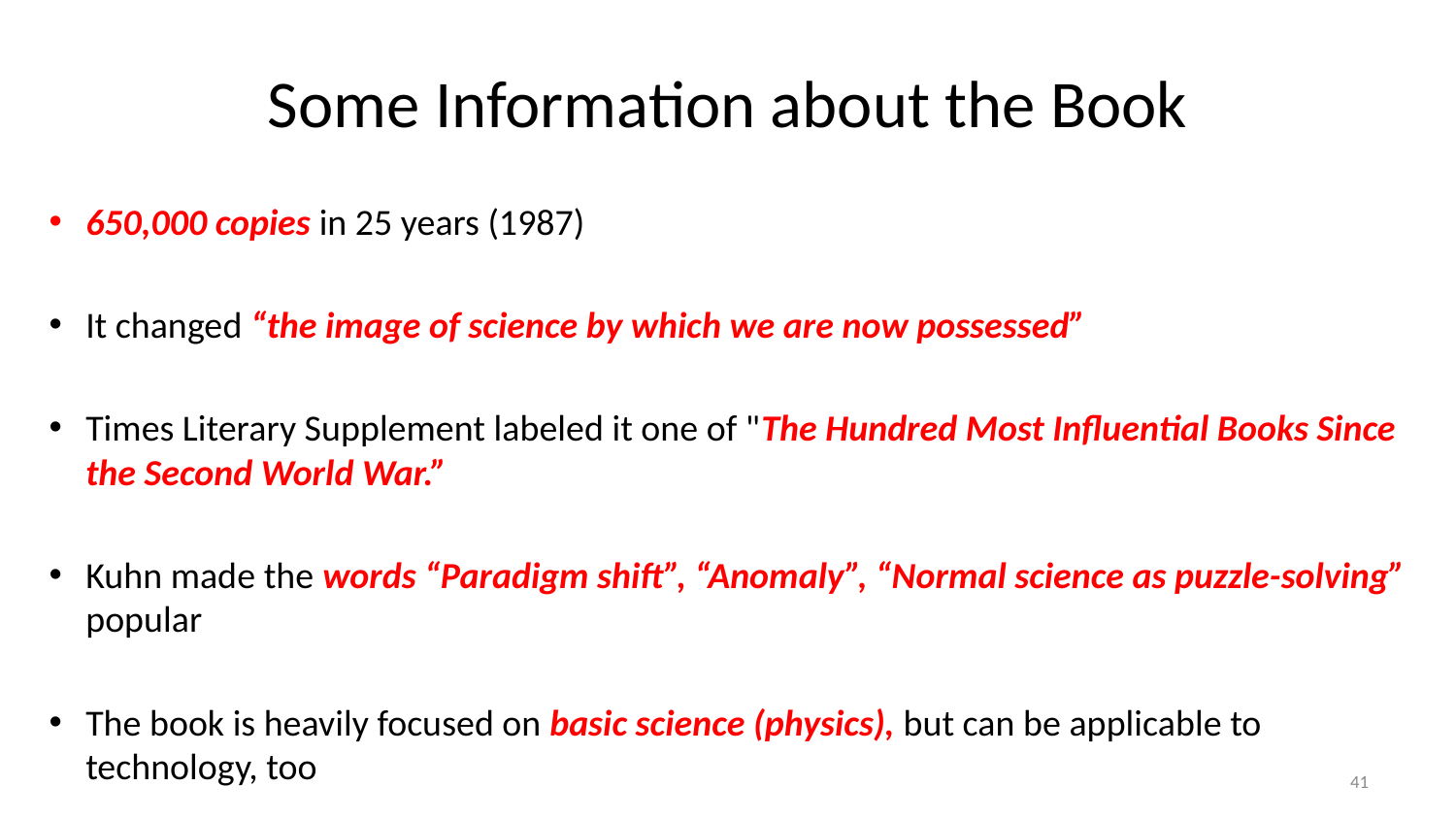

# Some Information about the Book
650,000 copies in 25 years (1987)

It changed “the image of science by which we are now possessed”

Times Literary Supplement labeled it one of "The Hundred Most Influential Books Since the Second World War.”

Kuhn made the words “Paradigm shift”, “Anomaly”, “Normal science as puzzle-solving” popular

The book is heavily focused on basic science (physics), but can be applicable to technology, too

41